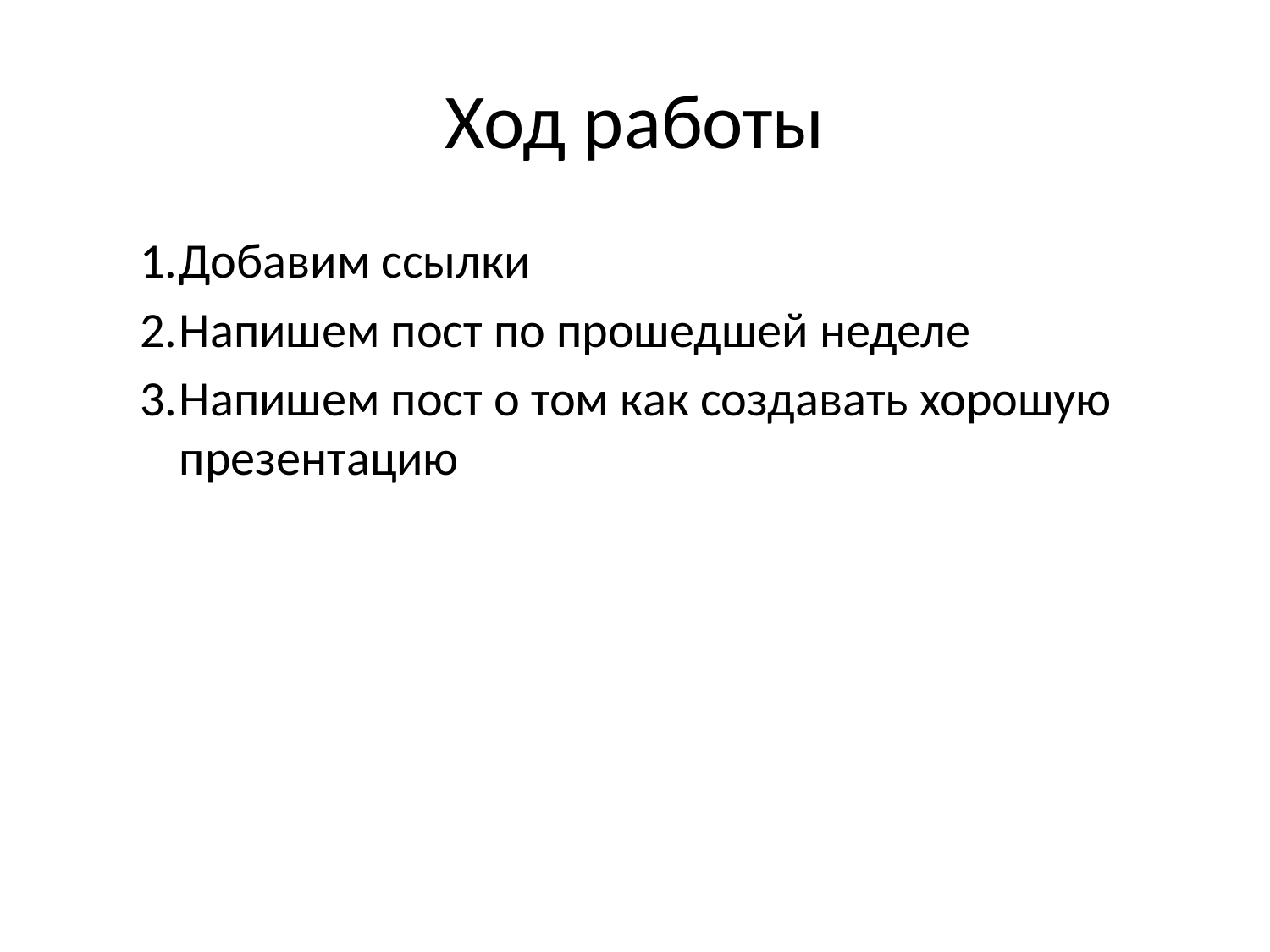

# Ход работы
Добавим ссылки
Напишем пост по прошедшей неделе
Напишем пост о том как создавать хорошую презентацию